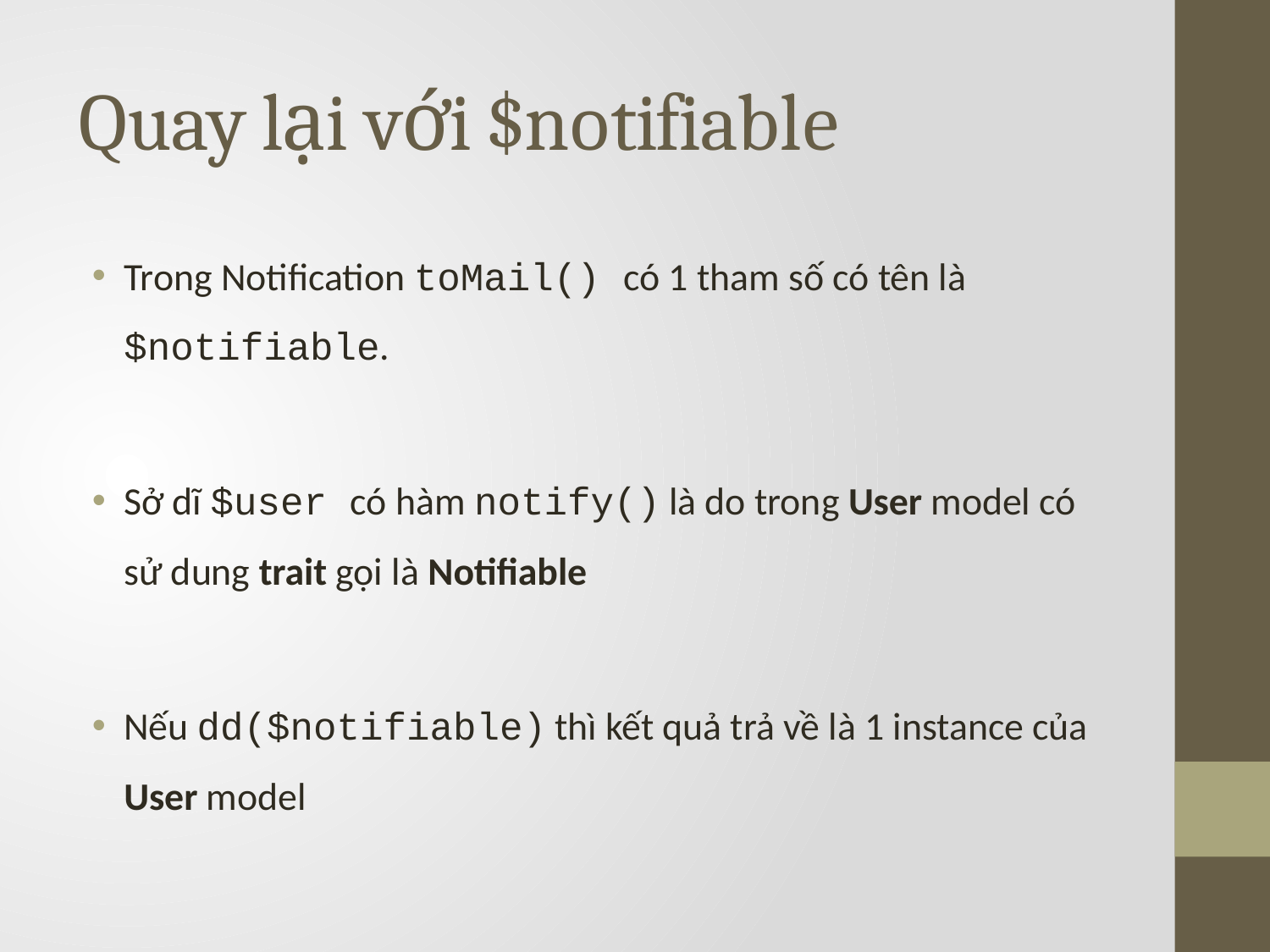

# Quay lại với $notifiable
Trong Notification toMail() có 1 tham số có tên là $notifiable.

Sở dĩ $user có hàm notify() là do trong User model có sử dung trait gọi là Notifiable

Nếu dd($notifiable) thì kết quả trả về là 1 instance của User model